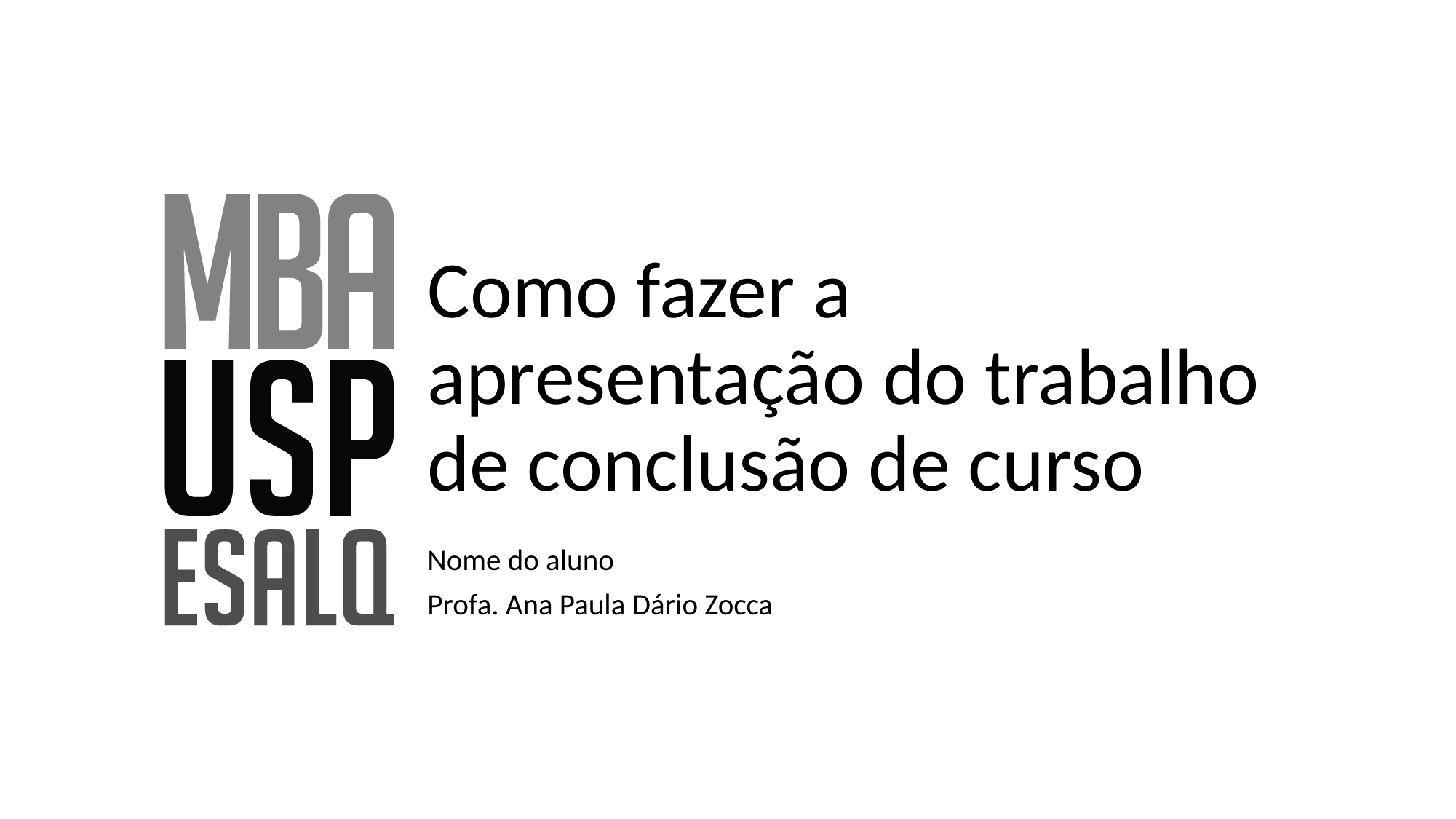

# Como fazer a apresentação do trabalho de conclusão de curso
Nome do aluno
Profa. Ana Paula Dário Zocca